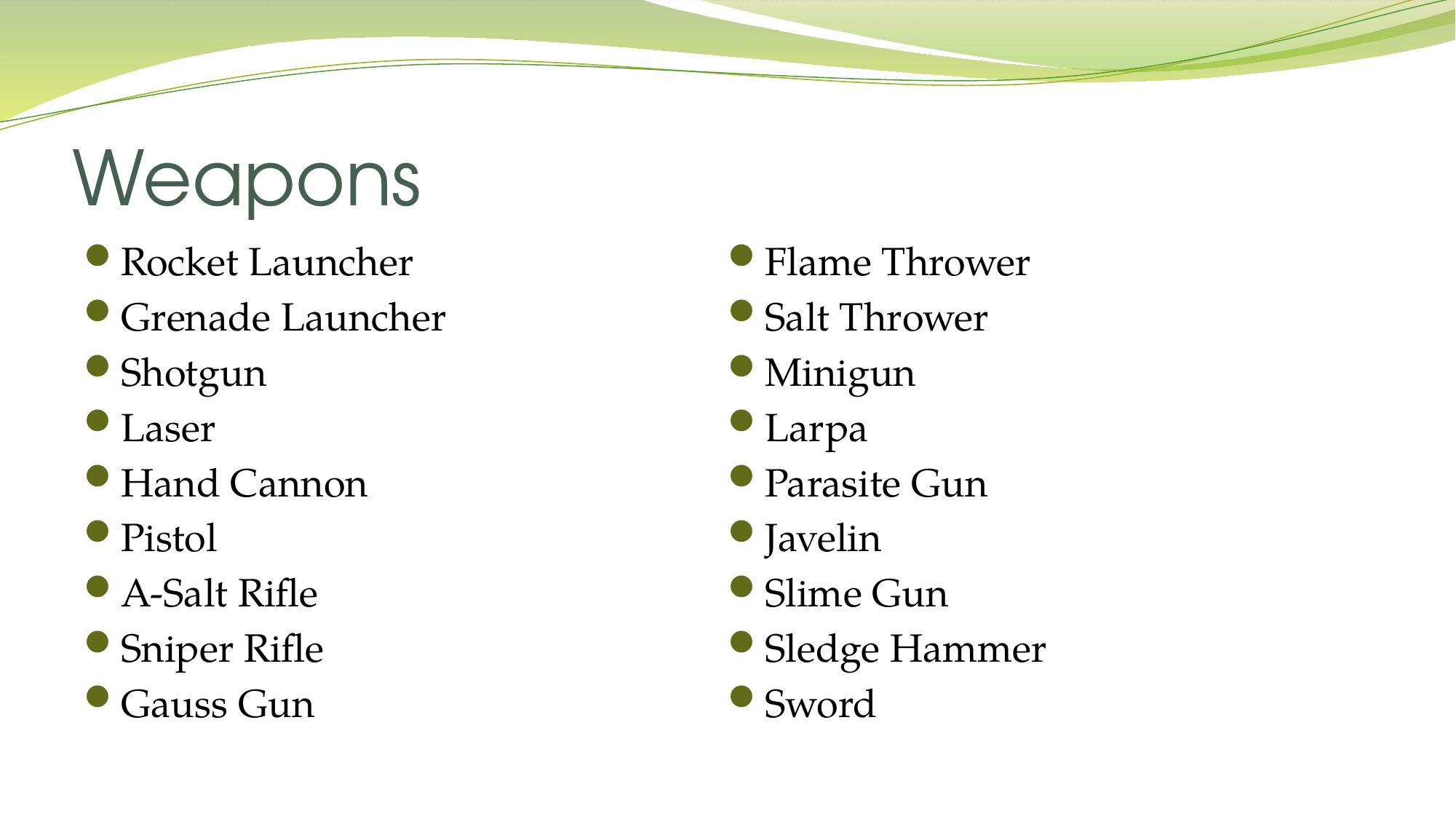

# Weapons
Rocket Launcher
Grenade Launcher
Shotgun
Laser
Hand Cannon
Pistol
A-Salt Rifle
Sniper Rifle
Gauss Gun
Flame Thrower
Salt Thrower
Minigun
Larpa
Parasite Gun
Javelin
Slime Gun
Sledge Hammer
Sword